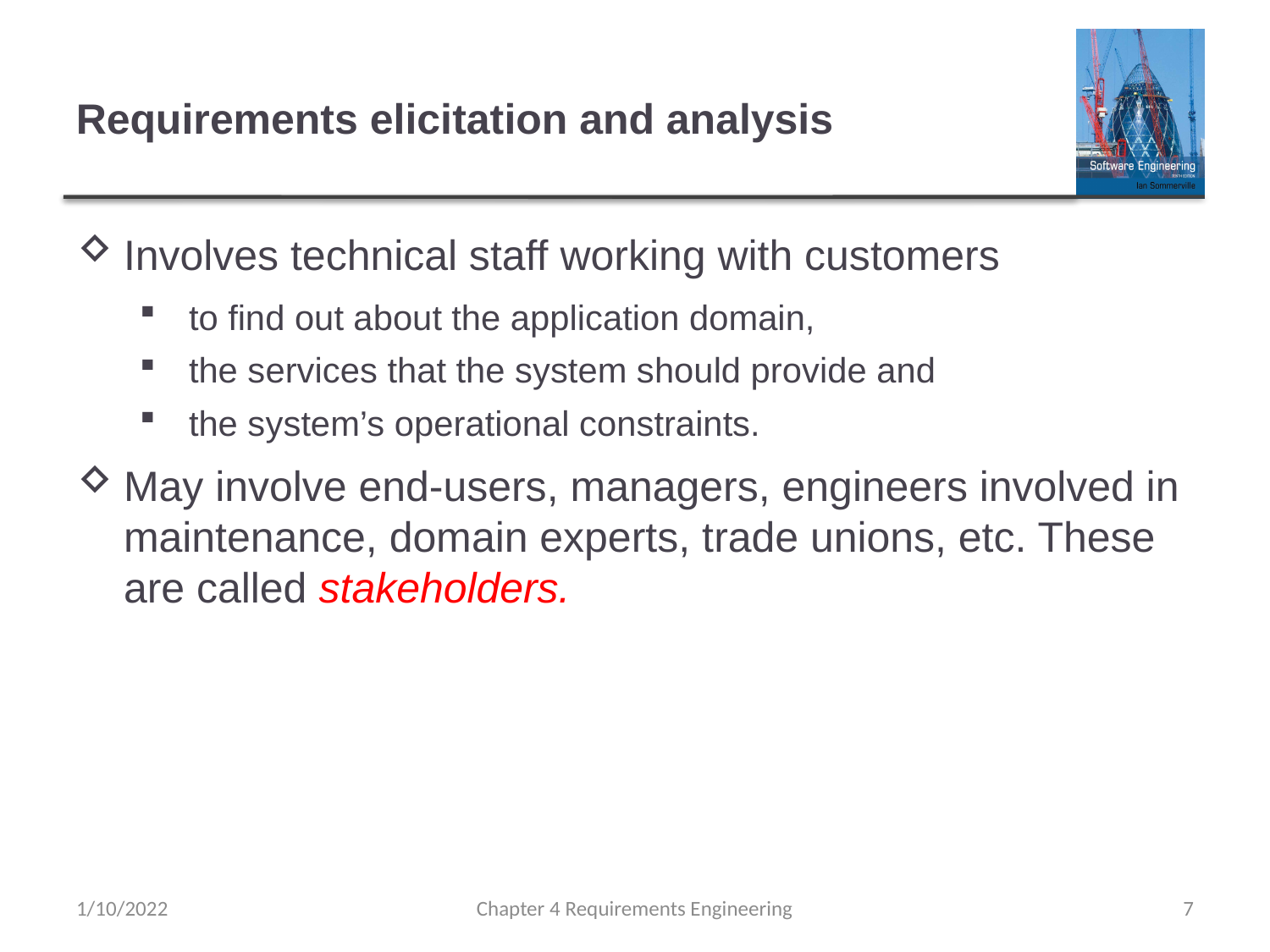

# Requirements elicitation and analysis
Involves technical staff working with customers
 to find out about the application domain,
 the services that the system should provide and
 the system’s operational constraints.
May involve end-users, managers, engineers involved in maintenance, domain experts, trade unions, etc. These are called stakeholders.
1/10/2022
Chapter 4 Requirements Engineering
7